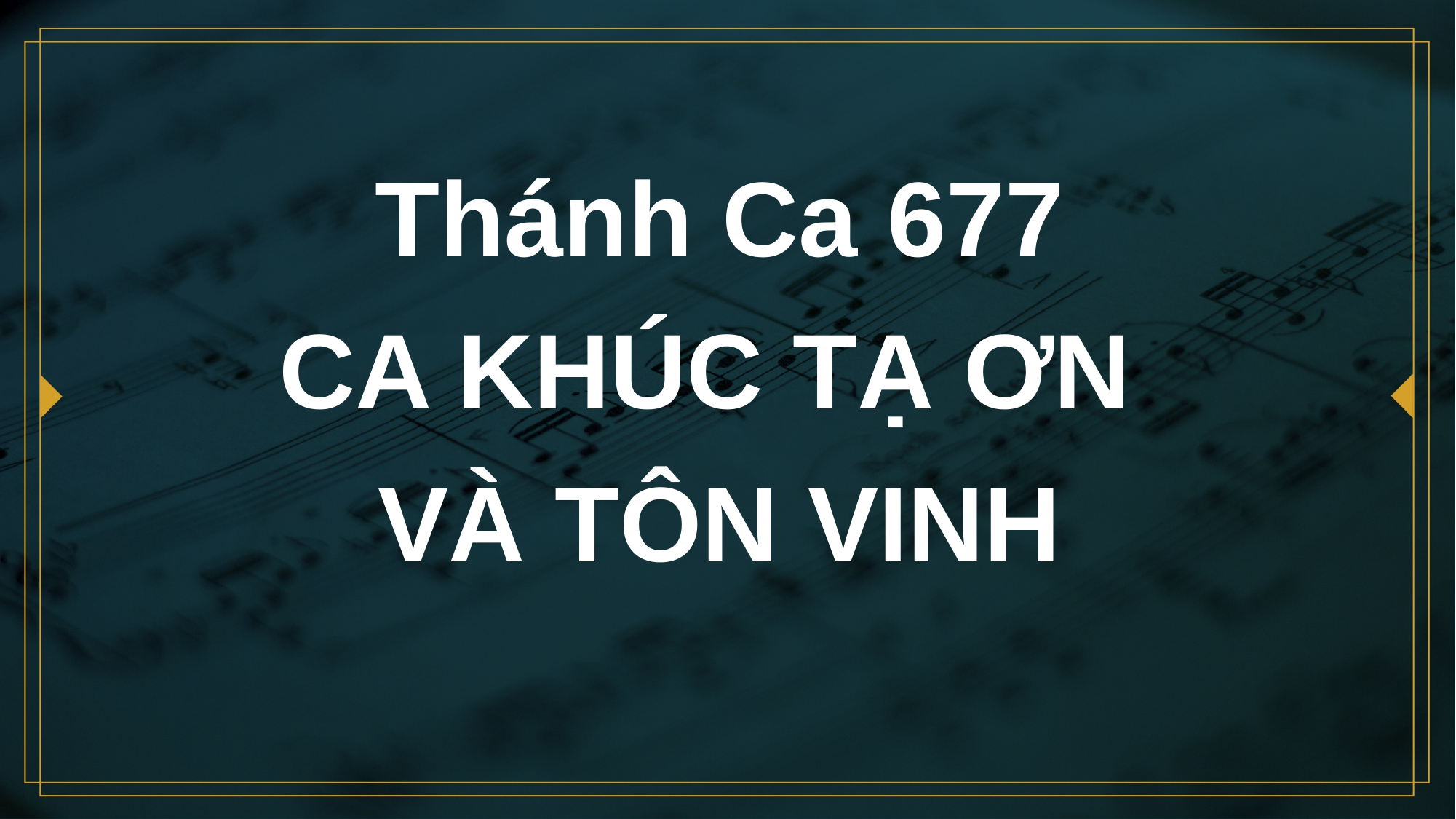

# Thánh Ca 677 CA KHÚC TẠ ƠN VÀ TÔN VINH